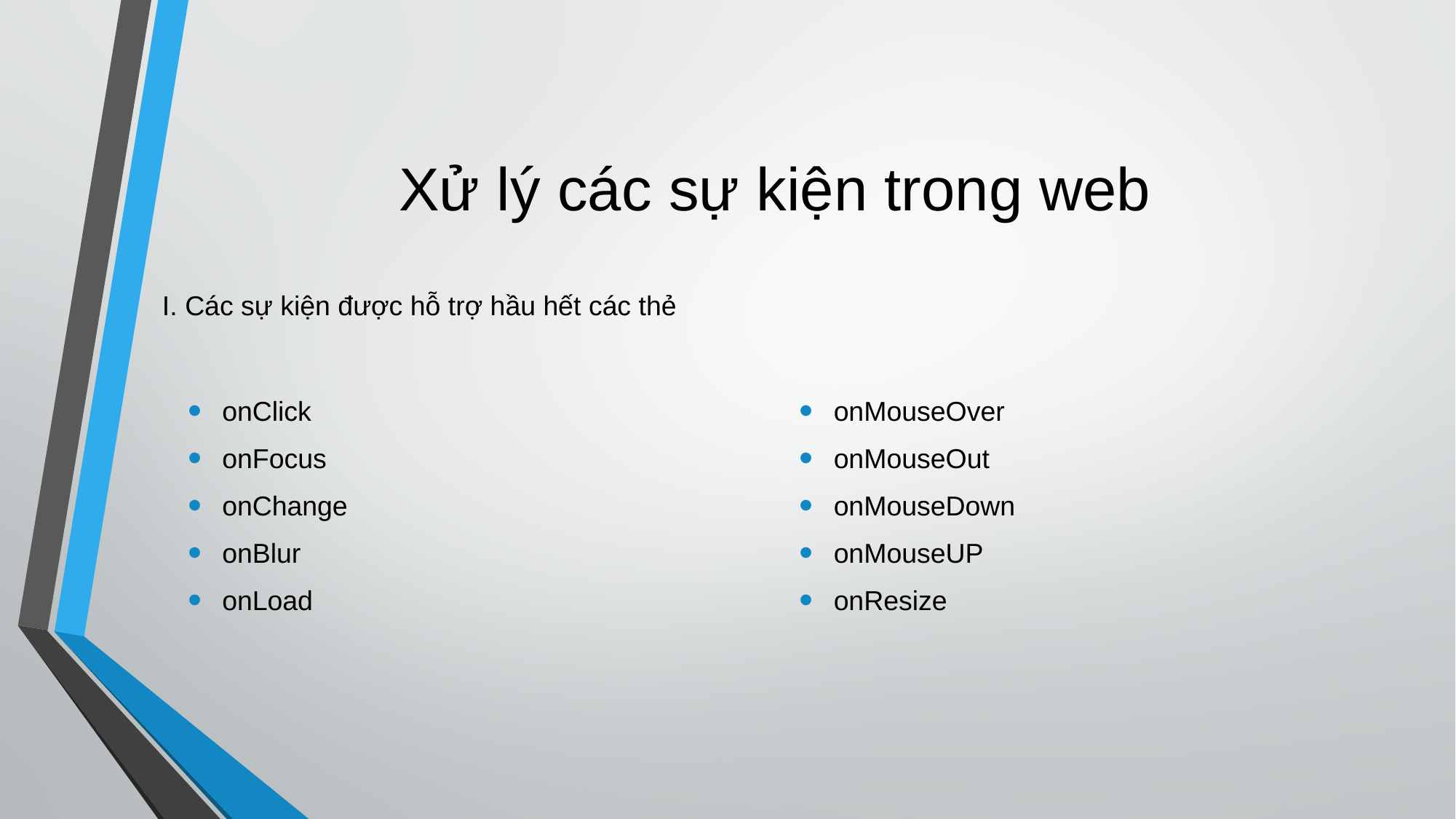

# Xử lý các sự kiện trong web
I. Các sự kiện được hỗ trợ hầu hết các thẻ
onClick
onFocus
onChange
onBlur
onLoad
onMouseOver
onMouseOut
onMouseDown
onMouseUP
onResize